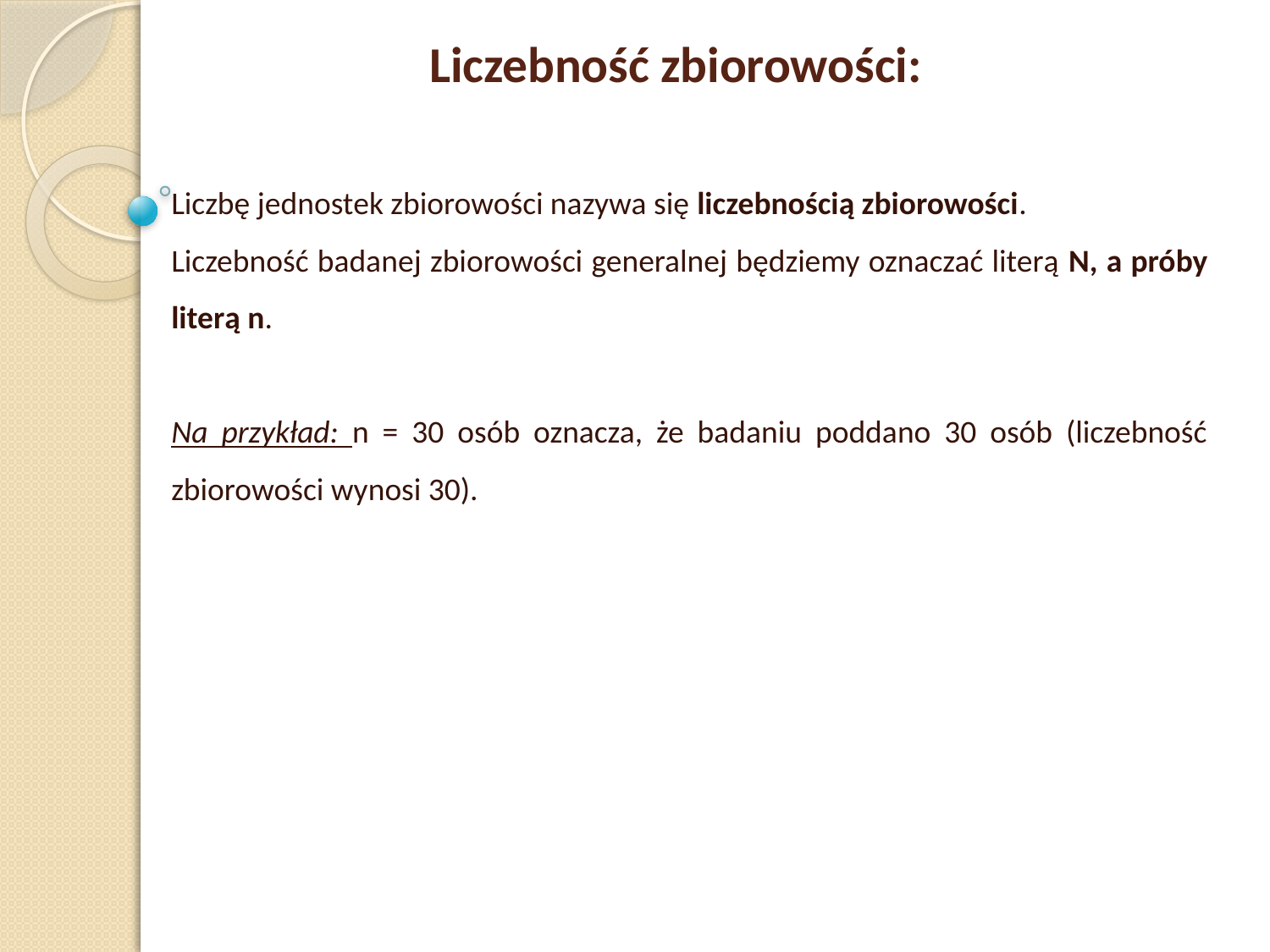

Liczebność zbiorowości:

Liczbę jednostek zbiorowości nazywa się liczebnością zbiorowości.
Liczebność badanej zbiorowości generalnej będziemy oznaczać literą N, a próby literą n.

Na przykład: n = 30 osób oznacza, że badaniu poddano 30 osób (liczebność zbiorowości wynosi 30).